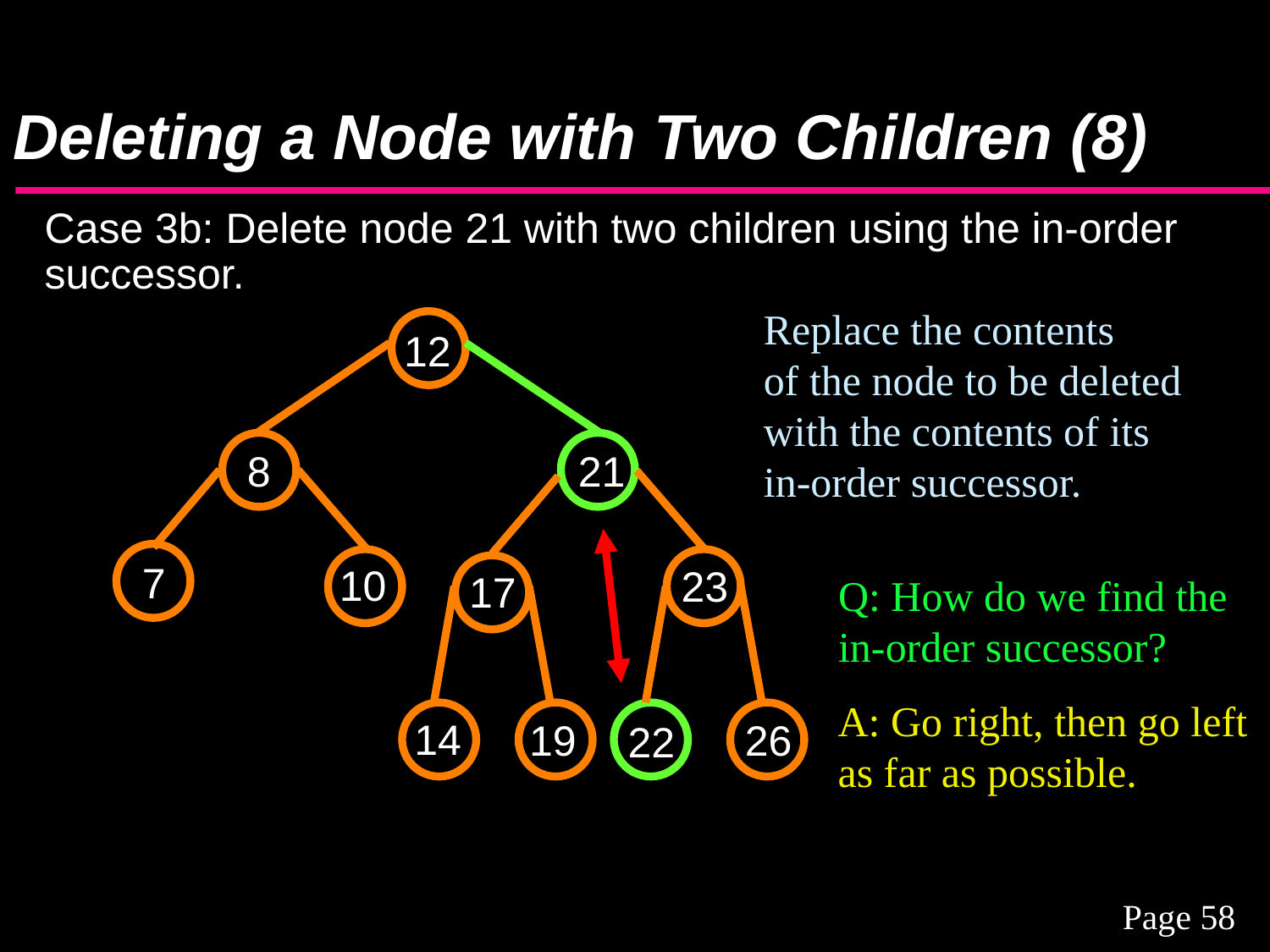

# Deleting a Node with Two Children (8)
Case 3b: Delete node 21 with two children using the in-order successor.

Replace the contents
of the node to be deleted
with the contents of its
in-order successor.

12

21
8

7
10
23

17

14
19
26
22
Q: How do we find the
in-order successor?
A: Go right, then go left
as far as possible.